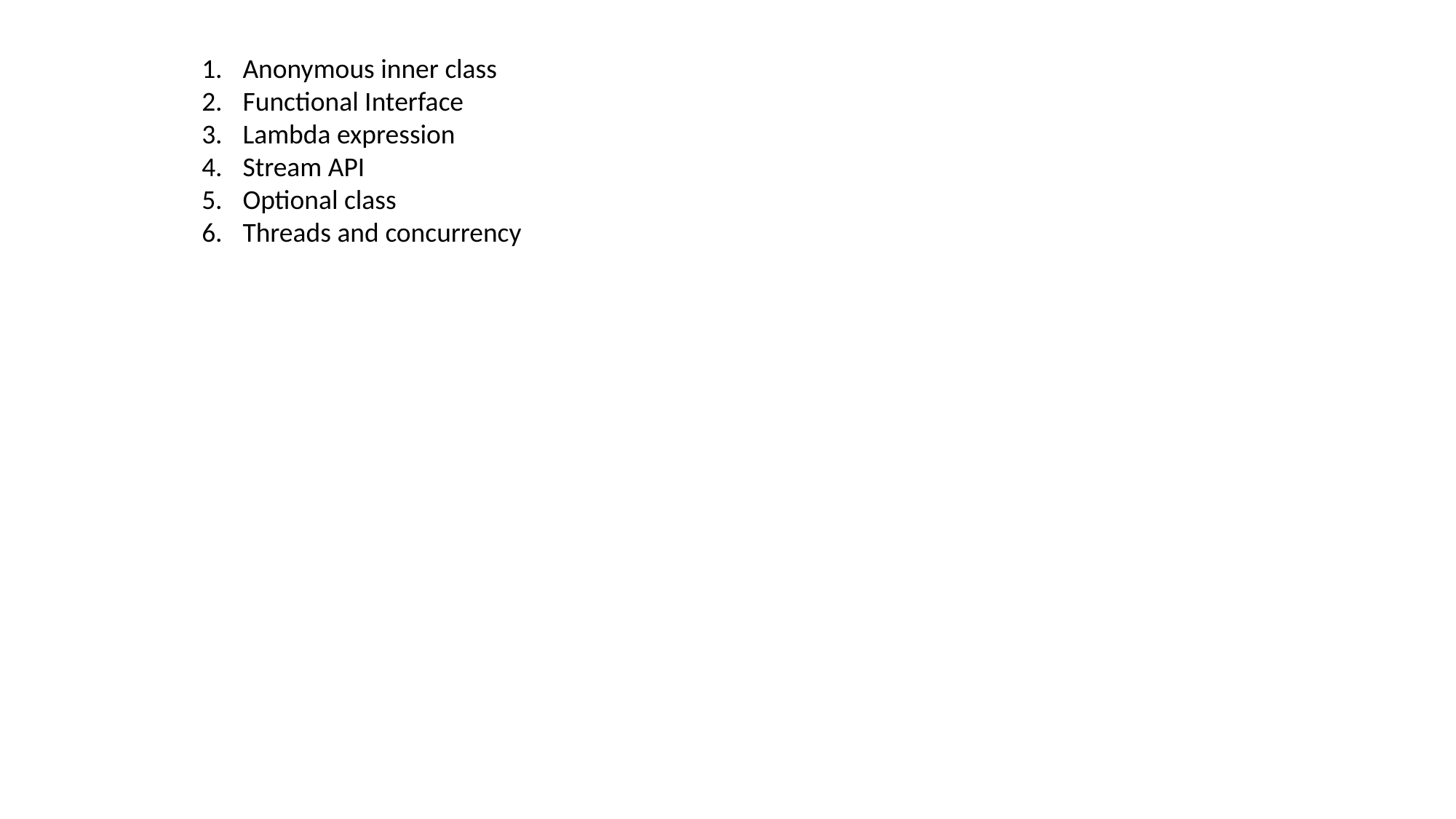

Anonymous inner class
Functional Interface
Lambda expression
Stream API
Optional class
Threads and concurrency